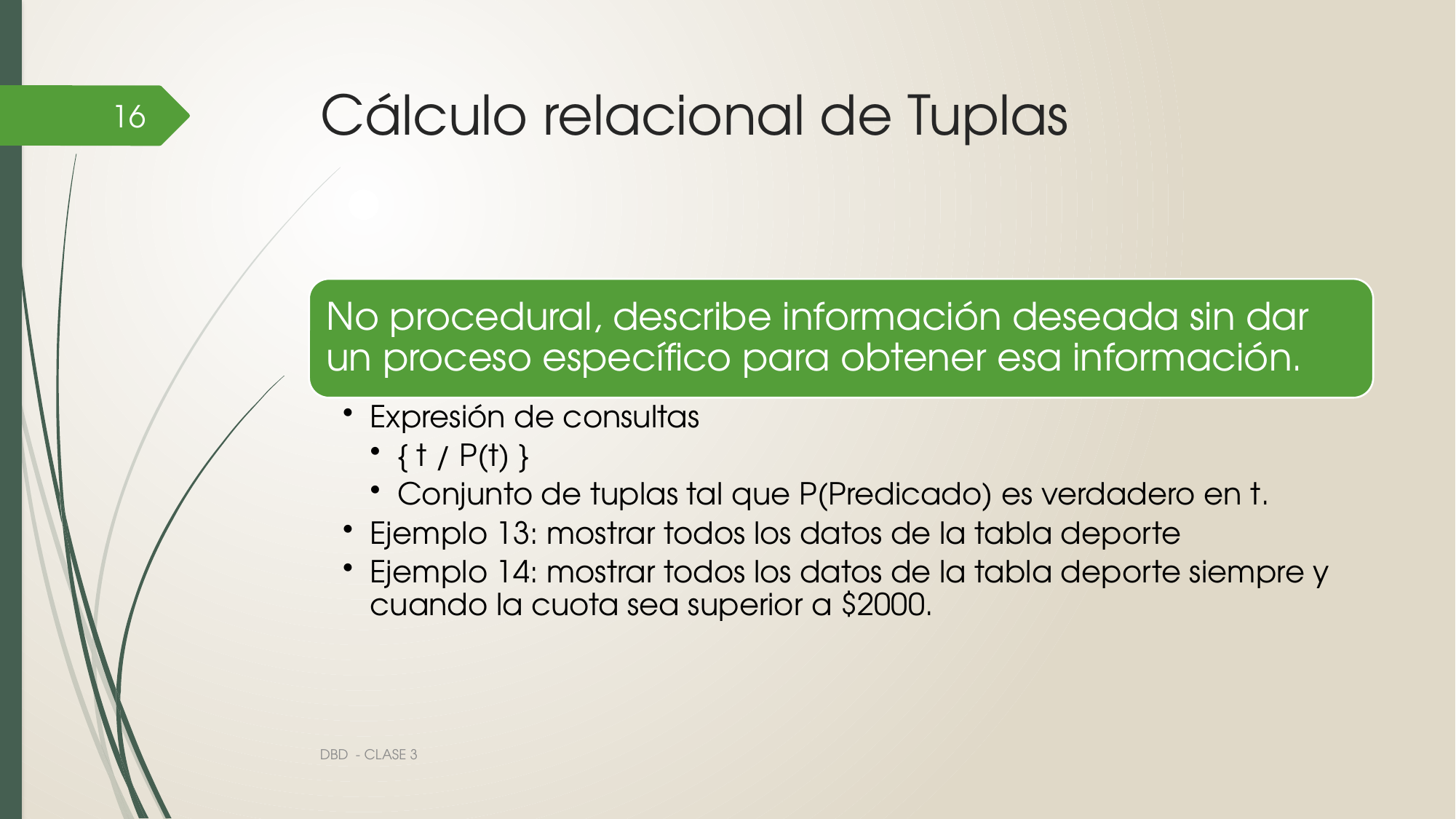

# Cálculo relacional de Tuplas
16
No procedural, describe información deseada sin dar un proceso específico para obtener esa información.
Expresión de consultas
{ t / P(t) }
Conjunto de tuplas tal que P(Predicado) es verdadero en t.
Ejemplo 13: mostrar todos los datos de la tabla deporte
Ejemplo 14: mostrar todos los datos de la tabla deporte siempre y cuando la cuota sea superior a $2000.

DBD  - CLASE 3